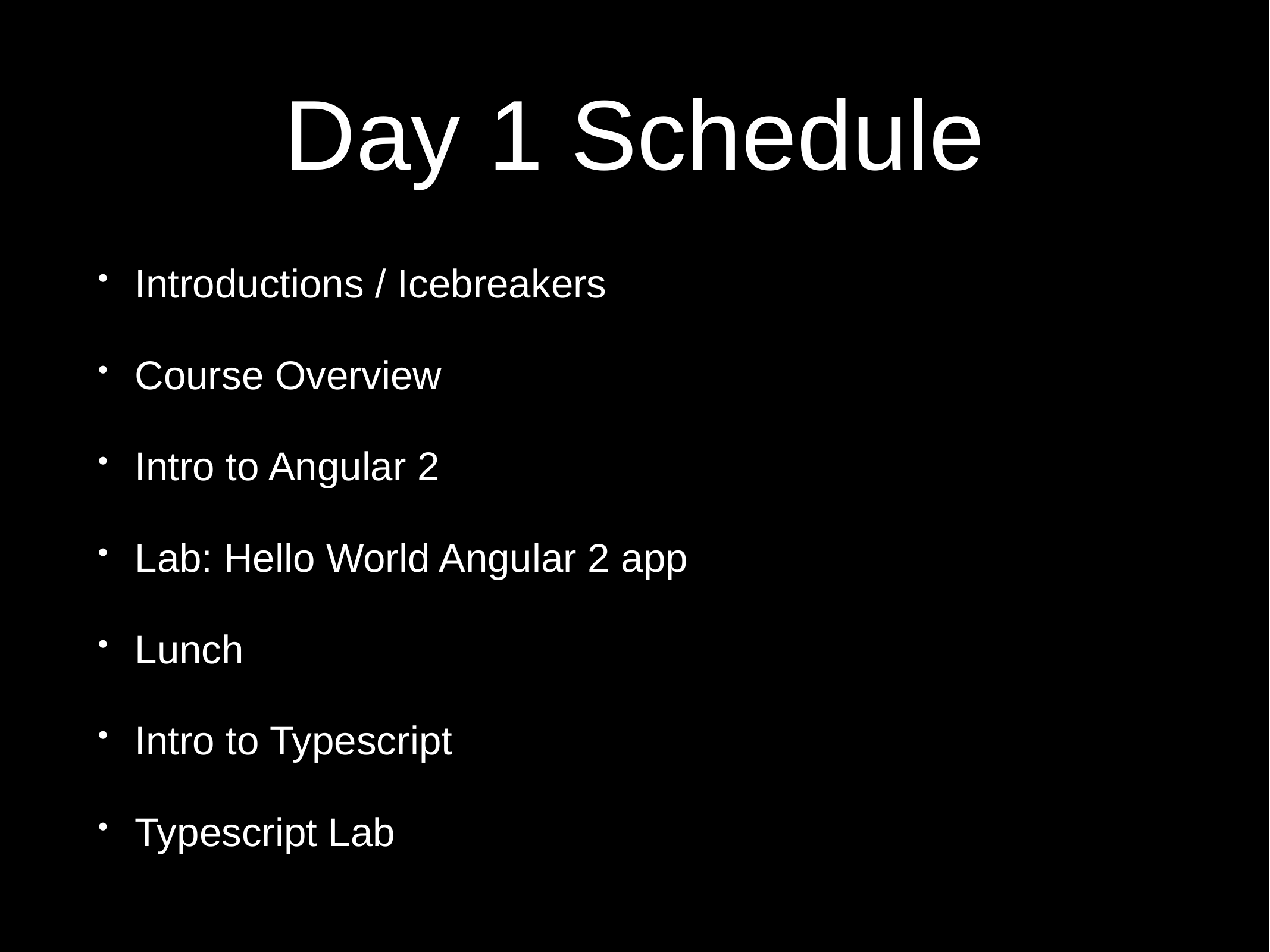

# Day 1 Schedule
Introductions / Icebreakers
Course Overview
Intro to Angular 2
Lab: Hello World Angular 2 app
Lunch
Intro to Typescript
Typescript Lab